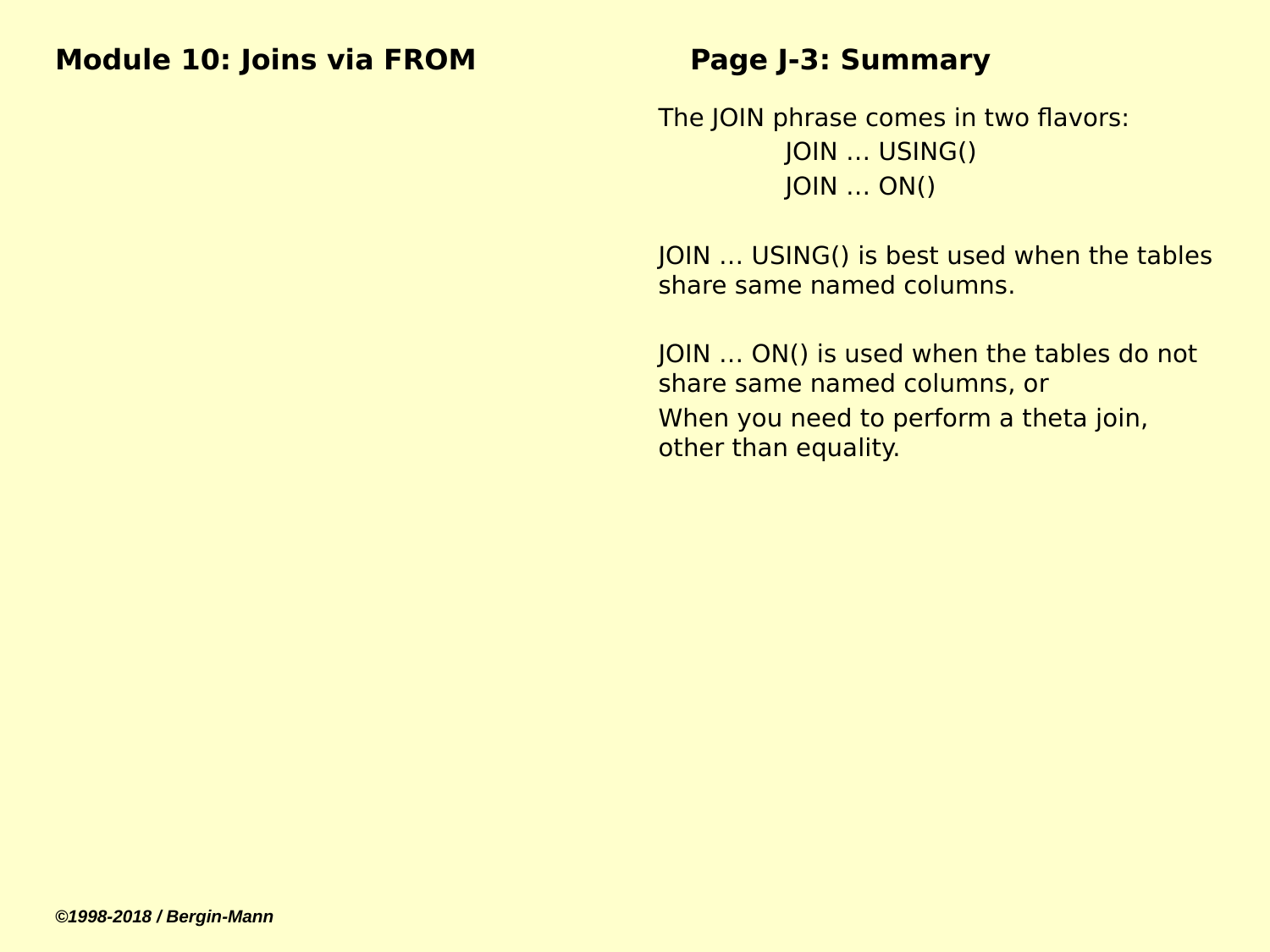

# Module 10: Joins via FROM		Page J-3: Summary

The JOIN phrase comes in two flavors:
	JOIN … USING()
	JOIN … ON()

JOIN … USING() is best used when the tables share same named columns.

JOIN … ON() is used when the tables do not share same named columns, or
When you need to perform a theta join, other than equality.
©1998-2018 / Bergin-Mann